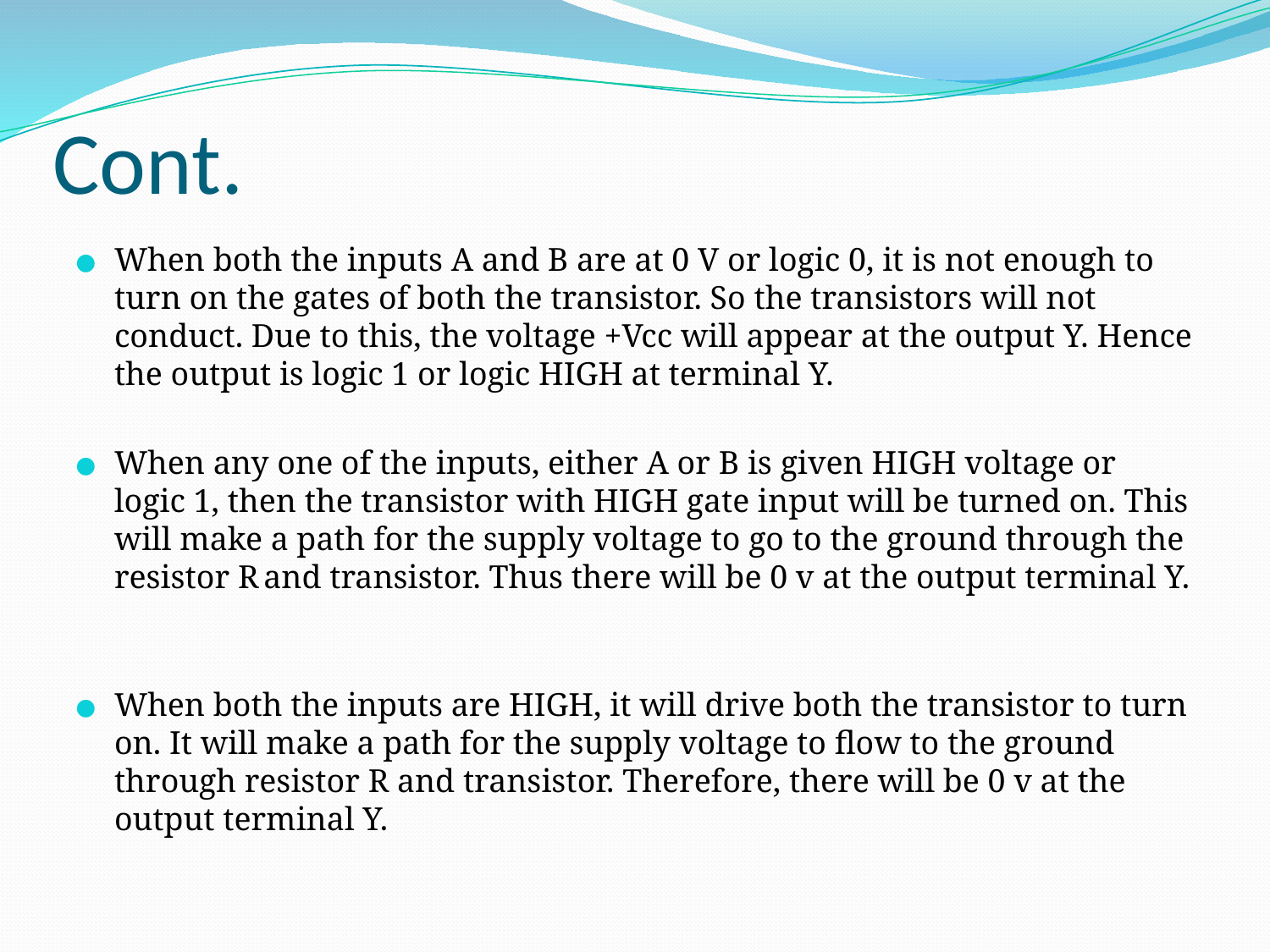

# Cont.
When both the inputs A and B are at 0 V or logic 0, it is not enough to turn on the gates of both the transistor. So the transistors will not conduct. Due to this, the voltage +Vcc will appear at the output Y. Hence the output is logic 1 or logic HIGH at terminal Y.

When any one of the inputs, either A or B is given HIGH voltage or logic 1, then the transistor with HIGH gate input will be turned on. This will make a path for the supply voltage to go to the ground through the resistor R and transistor. Thus there will be 0 v at the output terminal Y.

When both the inputs are HIGH, it will drive both the transistor to turn on. It will make a path for the supply voltage to flow to the ground through resistor R and transistor. Therefore, there will be 0 v at the output terminal Y.